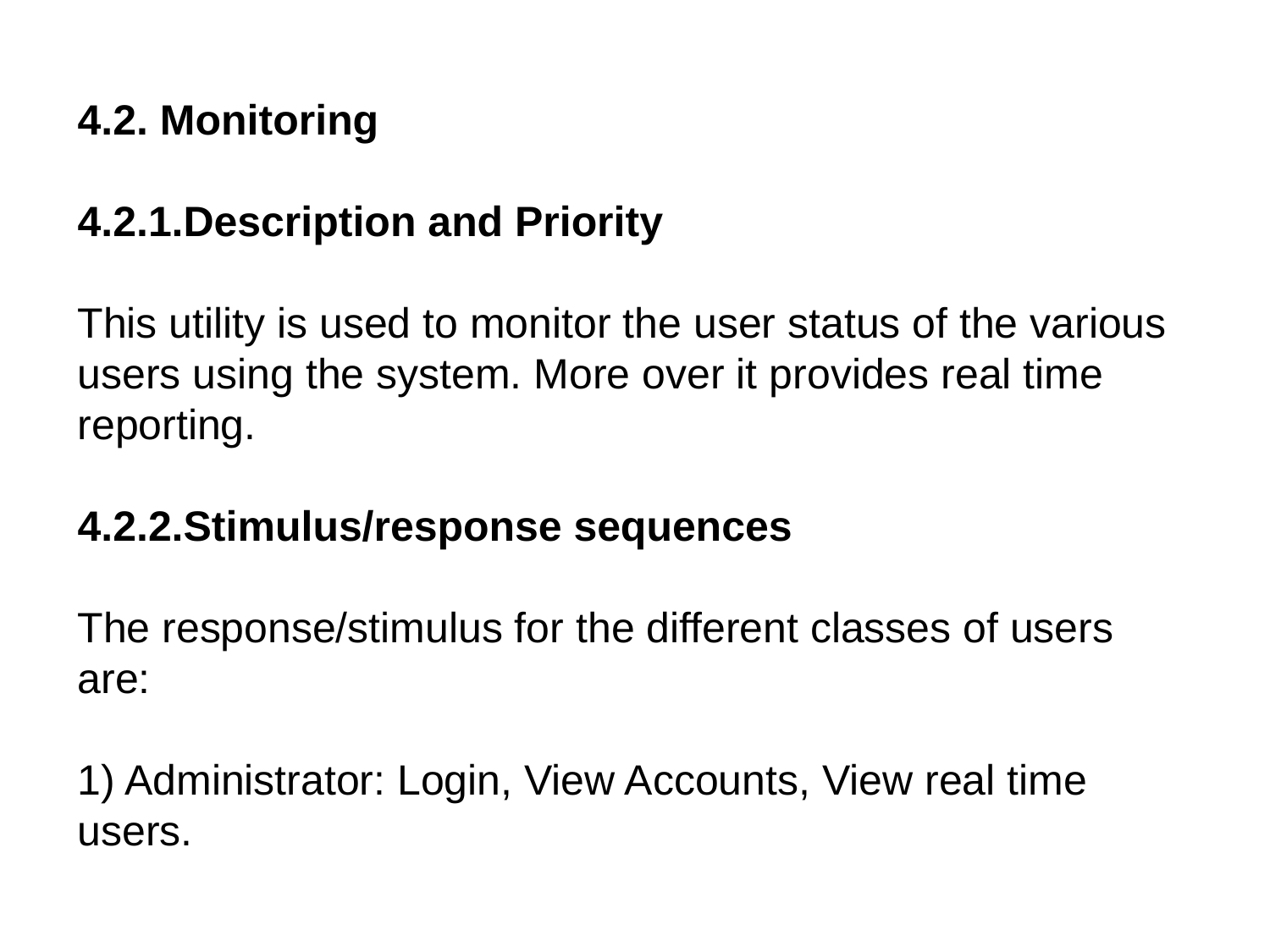

4.2. Monitoring

4.2.1.Description and Priority

This utility is used to monitor the user status of the various users using the system. More over it provides real time reporting.

4.2.2.Stimulus/response sequences

The response/stimulus for the different classes of users are:

1) Administrator: Login, View Accounts, View real time users.